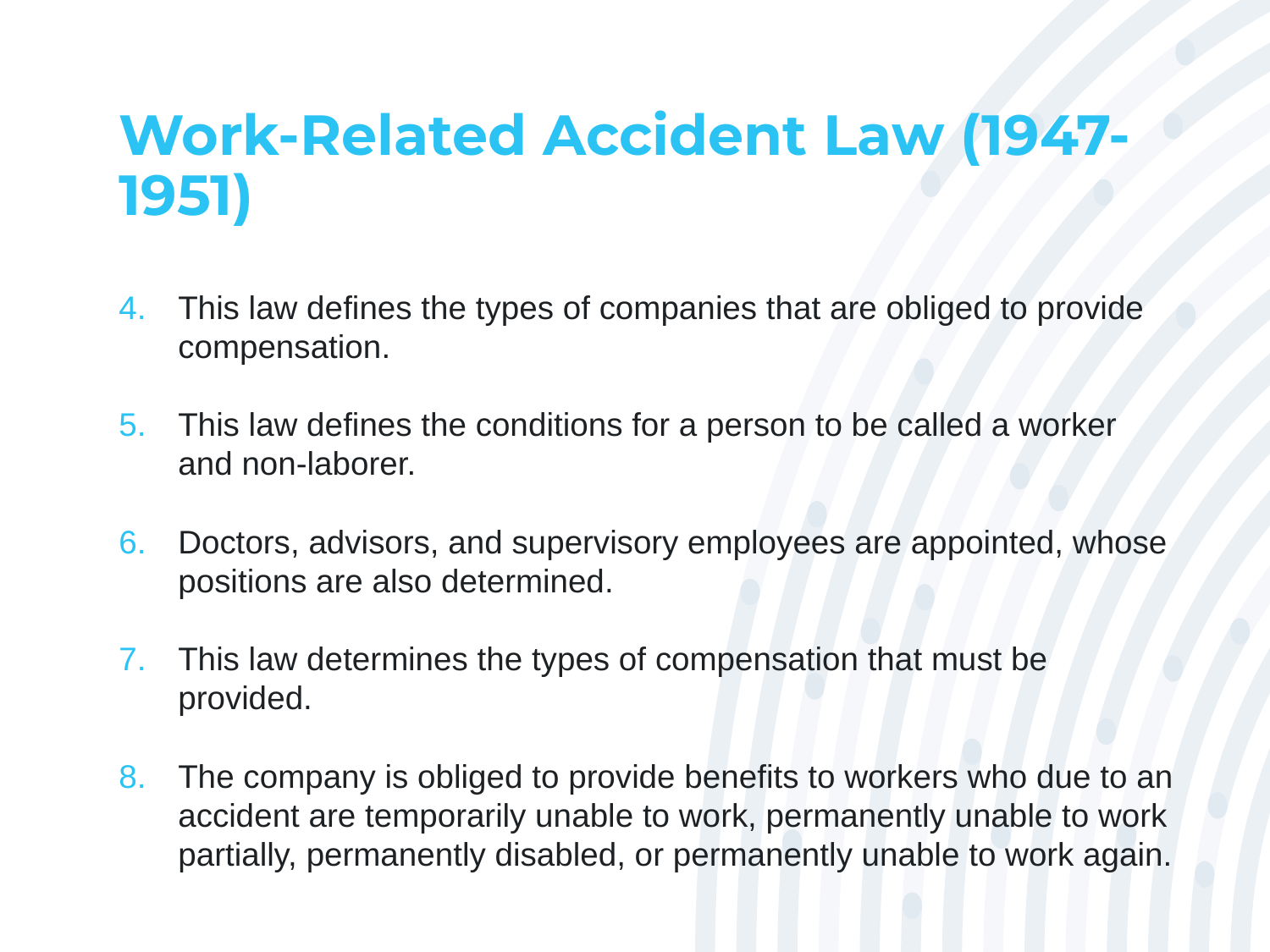

# Work-Related Accident Law (1947-1951)
This law defines the types of companies that are obliged to provide compensation.

This law defines the conditions for a person to be called a worker and non-laborer.

Doctors, advisors, and supervisory employees are appointed, whose positions are also determined.

This law determines the types of compensation that must be provided.

The company is obliged to provide benefits to workers who due to an accident are temporarily unable to work, permanently unable to work partially, permanently disabled, or permanently unable to work again.